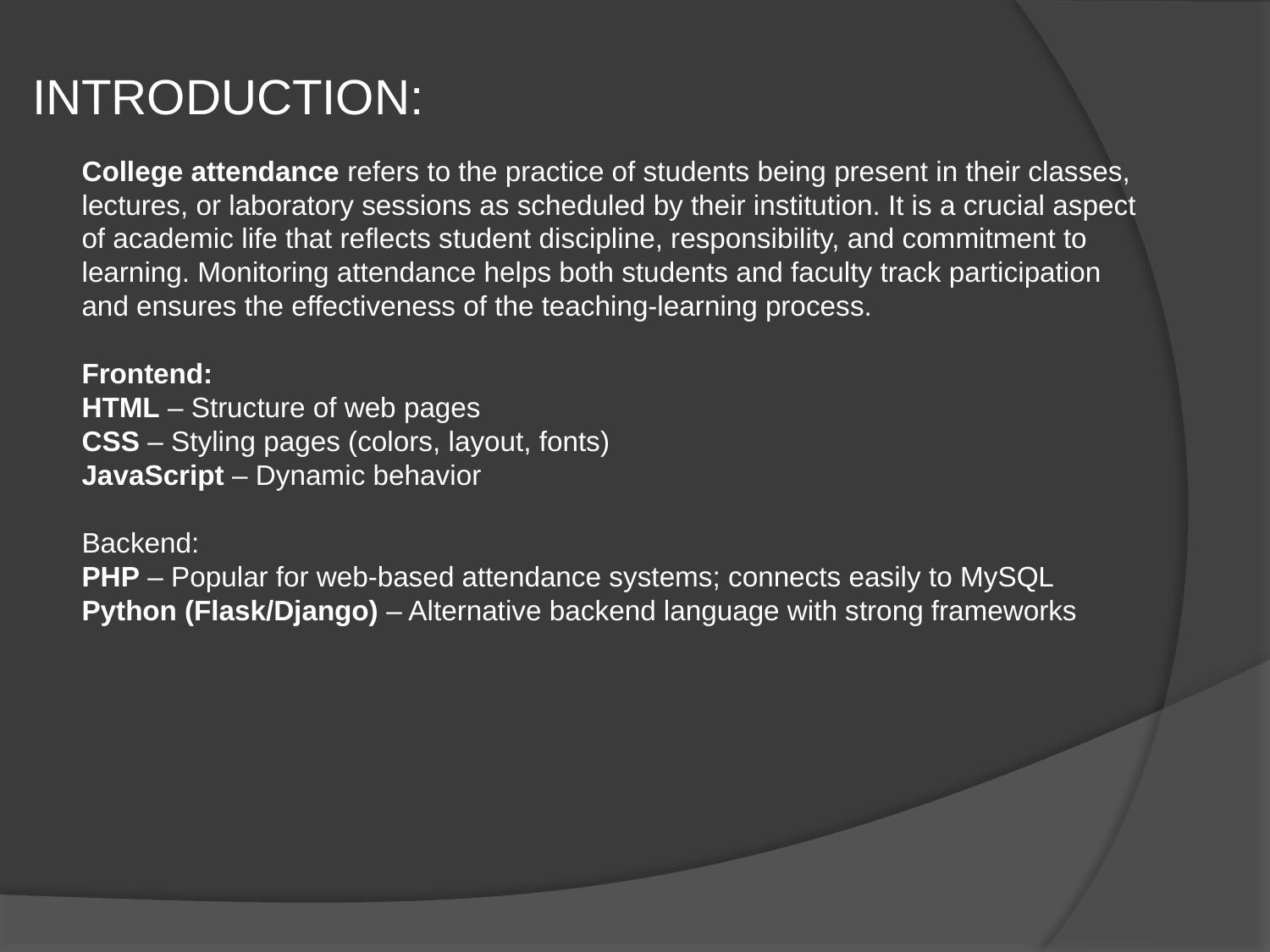

INTRODUCTION:

College attendance refers to the practice of students being present in their classes, lectures, or laboratory sessions as scheduled by their institution. It is a crucial aspect of academic life that reflects student discipline, responsibility, and commitment to learning. Monitoring attendance helps both students and faculty track participation and ensures the effectiveness of the teaching-learning process.

Frontend:
HTML – Structure of web pages
CSS – Styling pages (colors, layout, fonts)
JavaScript – Dynamic behavior

Backend:
PHP – Popular for web-based attendance systems; connects easily to MySQL
Python (Flask/Django) – Alternative backend language with strong frameworks